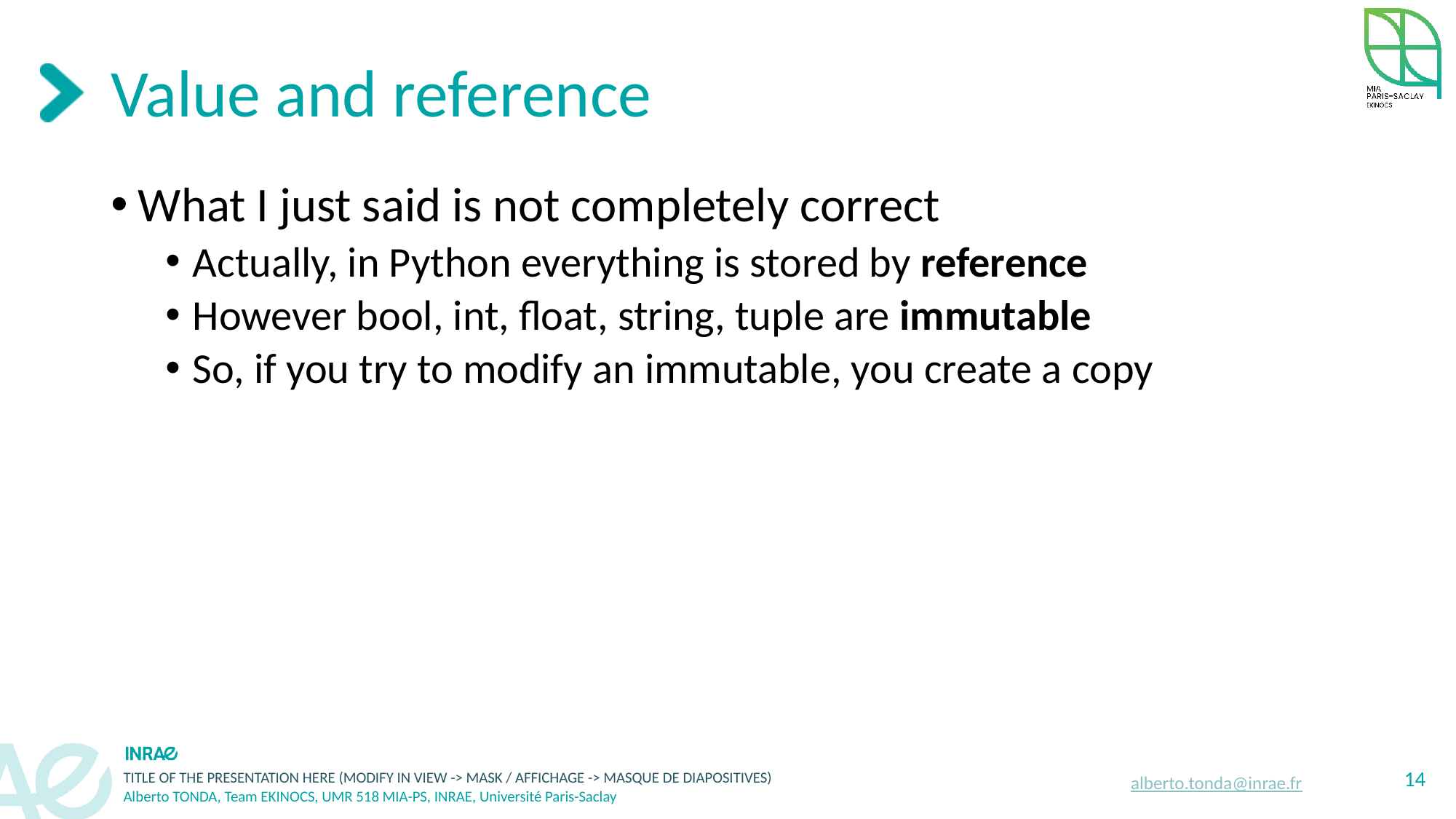

# Value and reference
What I just said is not completely correct
Actually, in Python everything is stored by reference
However bool, int, float, string, tuple are immutable
So, if you try to modify an immutable, you create a copy
14
alberto.tonda@inrae.fr